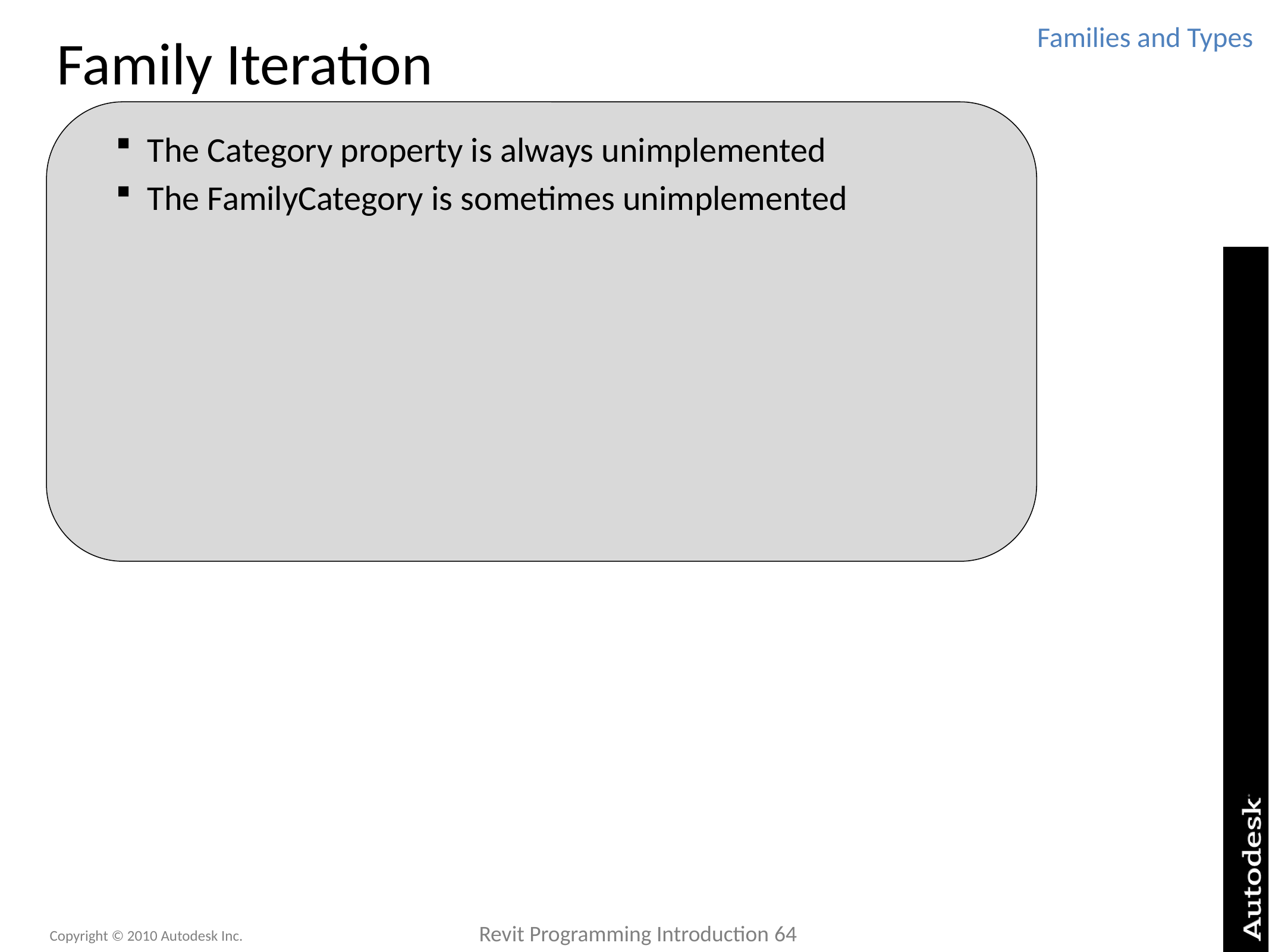

# Family Iteration
Families and Types

The Category property is always unimplemented
The FamilyCategory is sometimes unimplemented